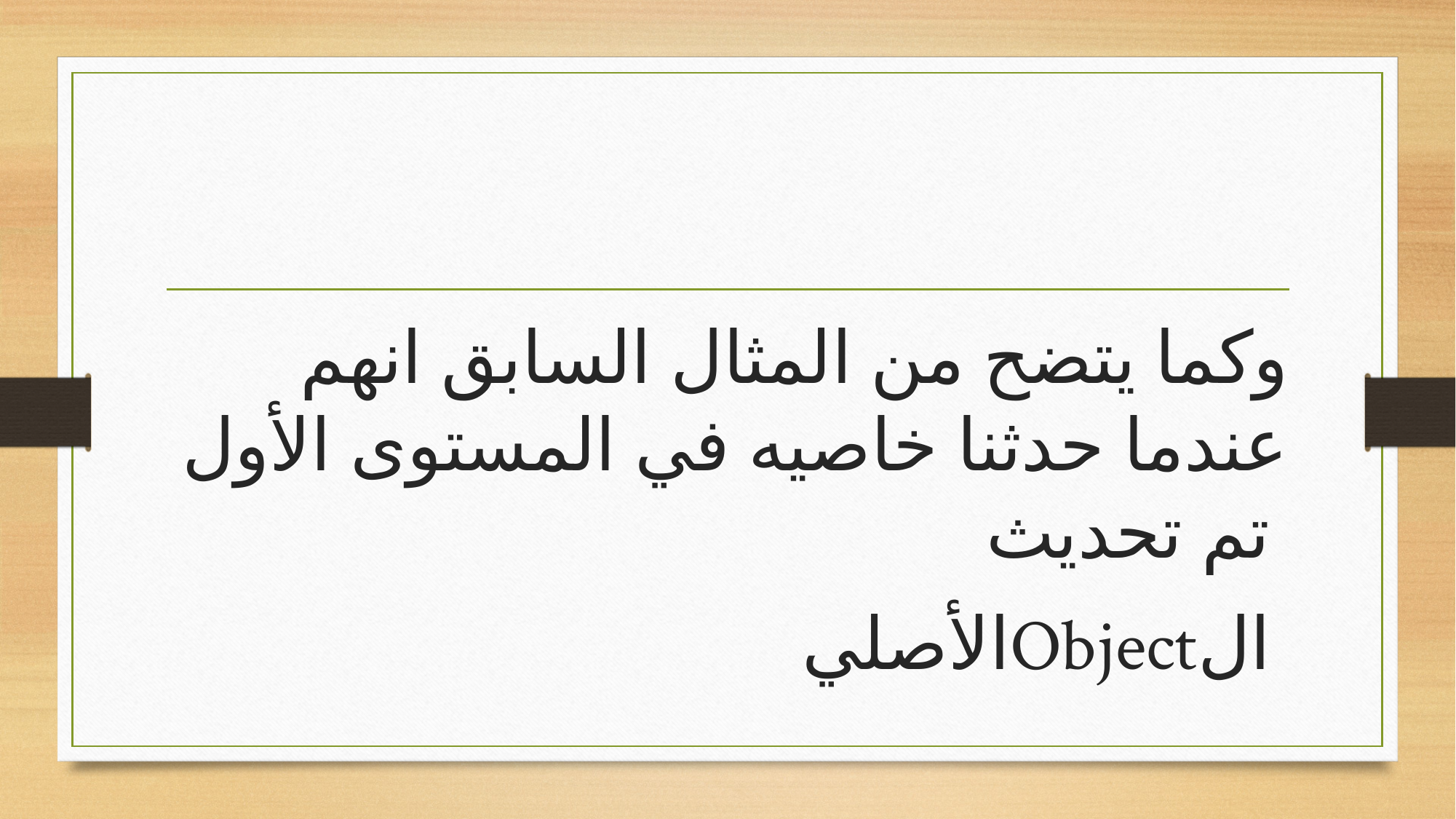

#
وكما يتضح من المثال السابق انهم عندما حدثنا خاصيه في المستوى الأول تم تحديث
 الأصليObjectال